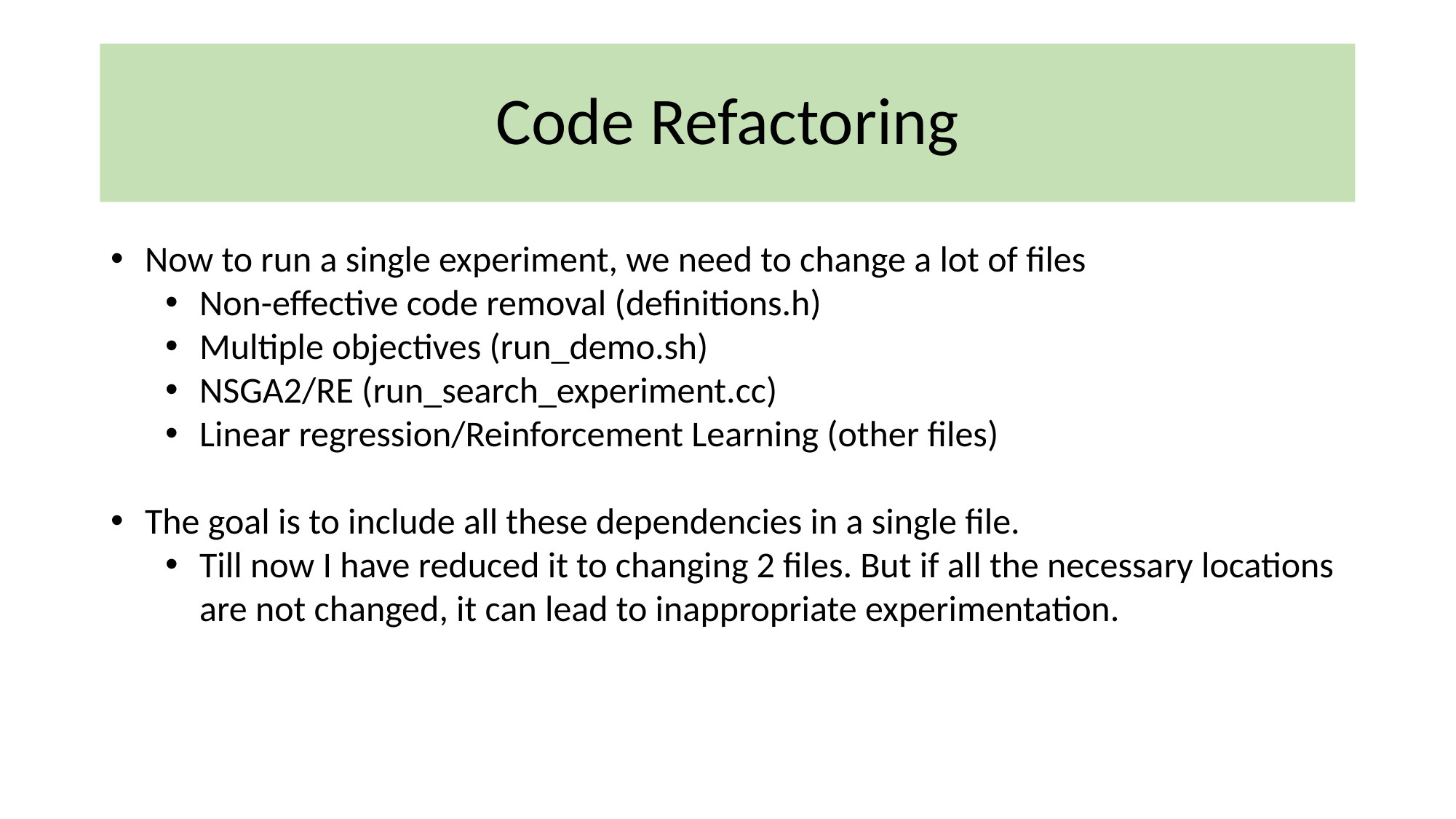

# Code Refactoring
Now to run a single experiment, we need to change a lot of files
Non-effective code removal (definitions.h)
Multiple objectives (run_demo.sh)
NSGA2/RE (run_search_experiment.cc)
Linear regression/Reinforcement Learning (other files)

The goal is to include all these dependencies in a single file.
Till now I have reduced it to changing 2 files. But if all the necessary locations are not changed, it can lead to inappropriate experimentation.